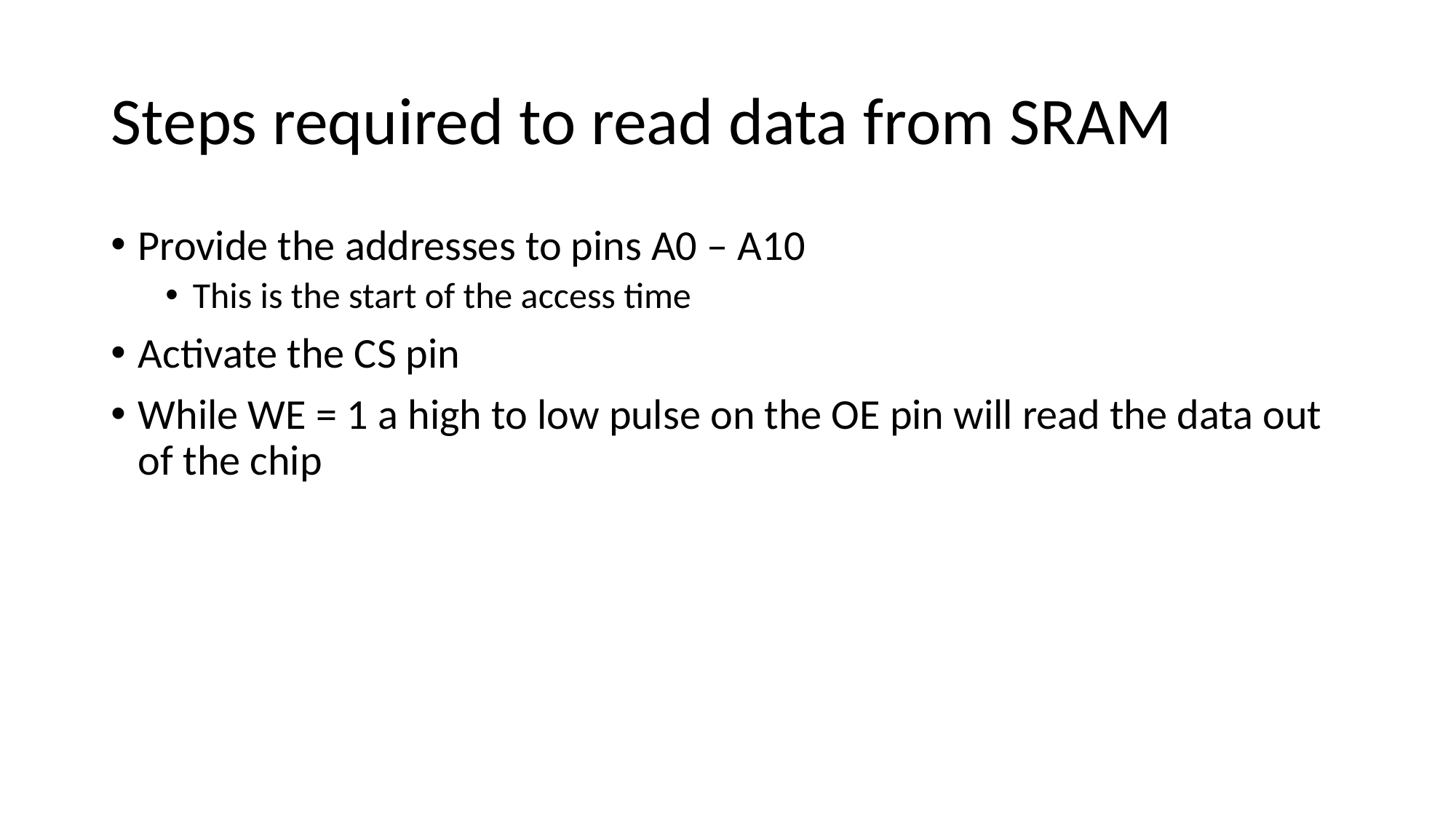

# Steps required to read data from SRAM
Provide the addresses to pins A0 – A10
This is the start of the access time
Activate the CS pin
While WE = 1 a high to low pulse on the OE pin will read the data out of the chip